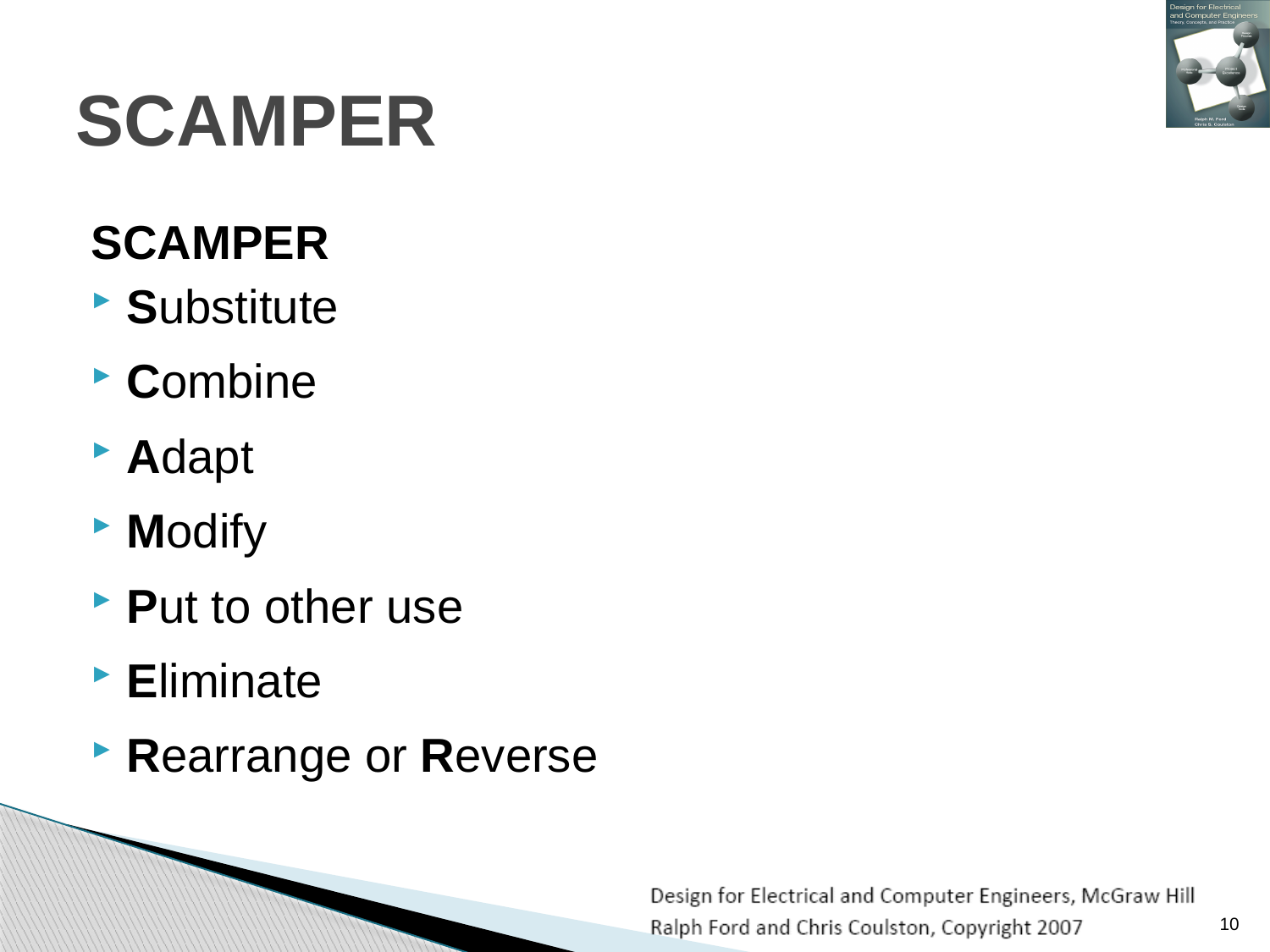

# SCAMPER
SCAMPER
Substitute
Combine
Adapt
Modify
Put to other use
Eliminate
Rearrange or Reverse
10